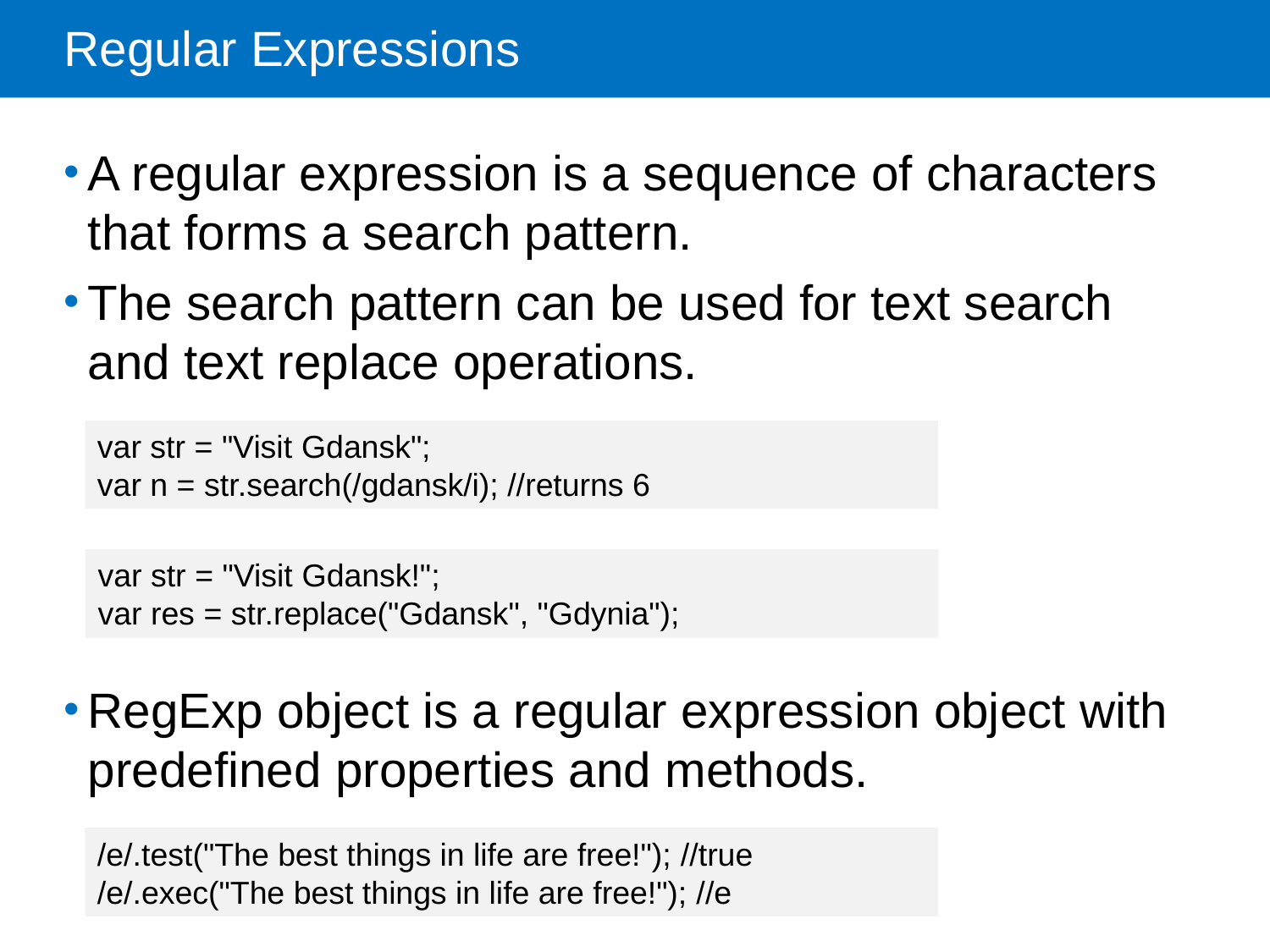

# Regular Expressions
A regular expression is a sequence of characters that forms a search pattern.
The search pattern can be used for text search and text replace operations.

RegExp object is a regular expression object with predefined properties and methods.

var str = "Visit Gdansk";
var n = str.search(/gdansk/i); //returns 6
var str = "Visit Gdansk!";
var res = str.replace("Gdansk", "Gdynia");
/e/.test("The best things in life are free!"); //true
/e/.exec("The best things in life are free!"); //e